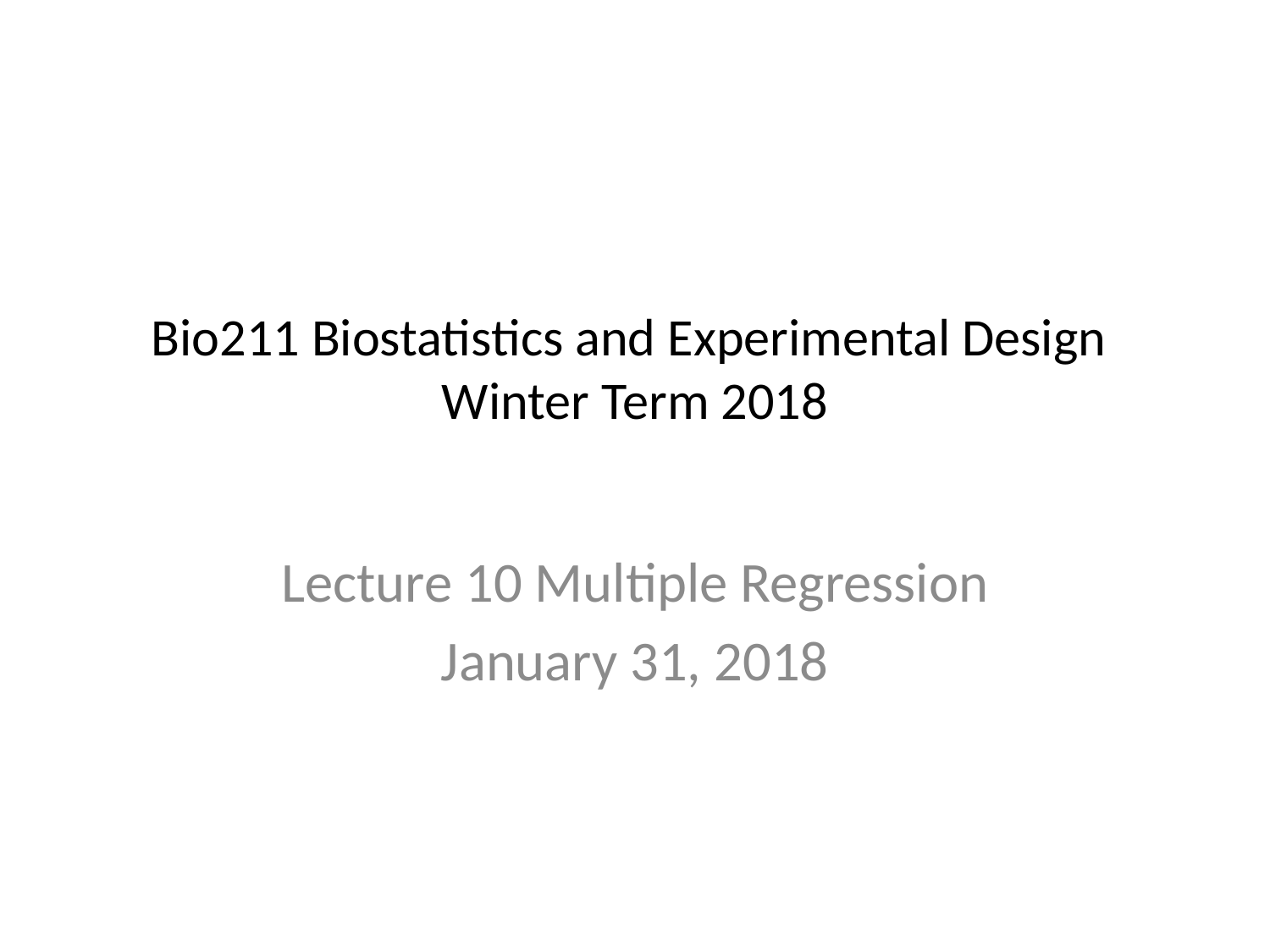

# Bio211 Biostatistics and Experimental Design Winter Term 2018
Lecture 10 Multiple Regression
January 31, 2018